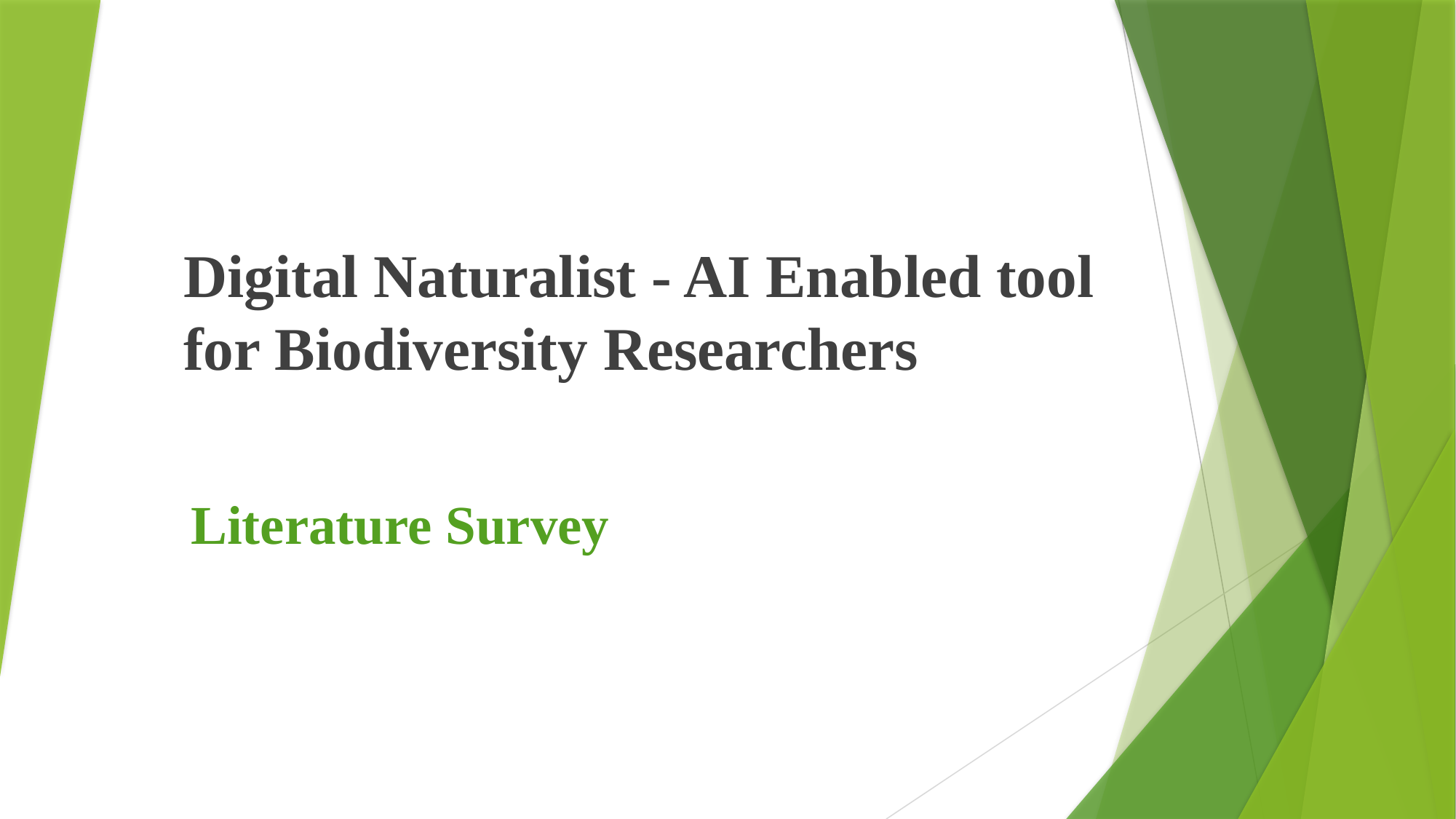

# Digital Naturalist - AI Enabled tool for Biodiversity Researchers
Literature Survey